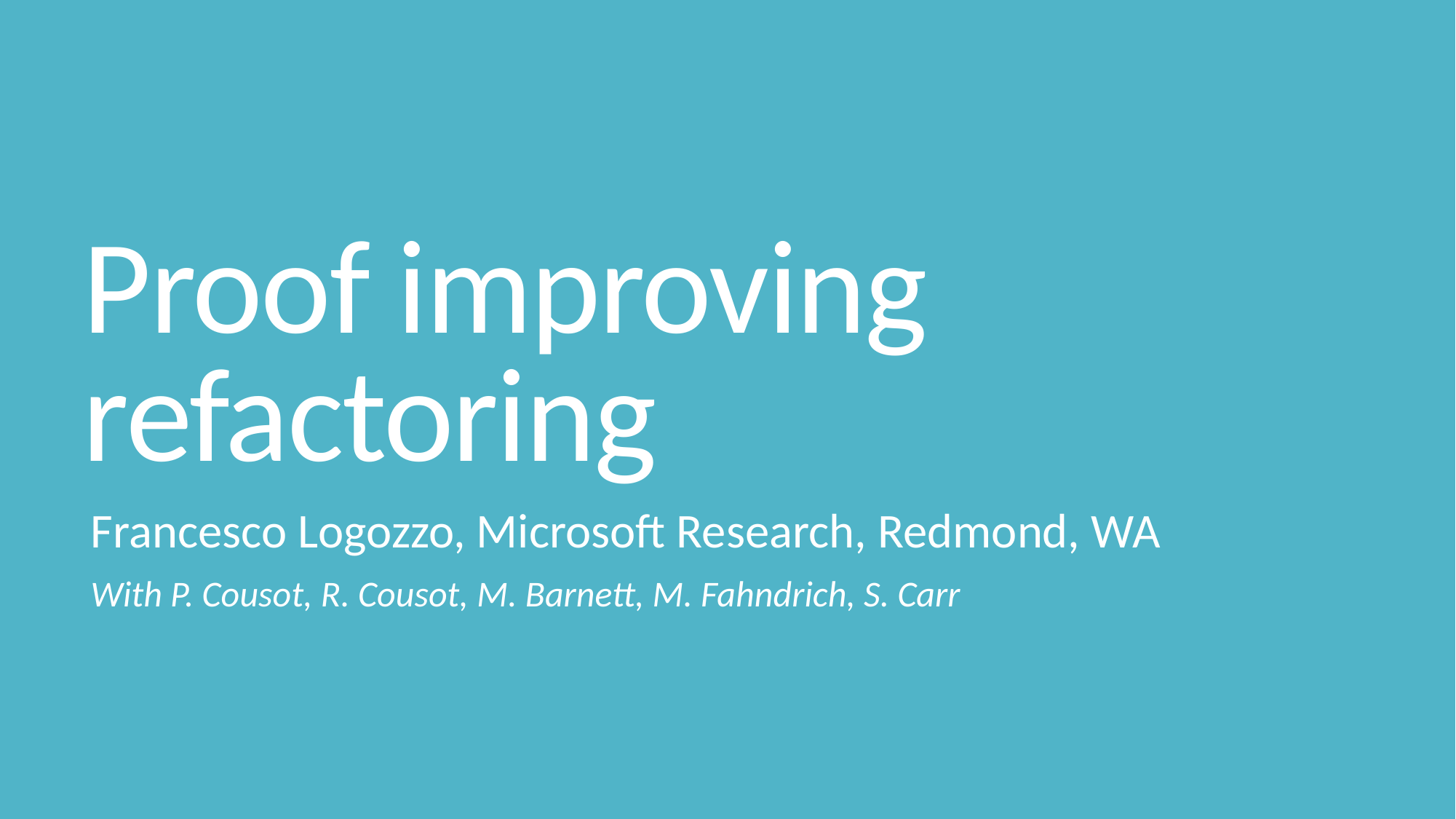

# Proof improving refactoring
Francesco Logozzo, Microsoft Research, Redmond, WA
With P. Cousot, R. Cousot, M. Barnett, M. Fahndrich, S. Carr